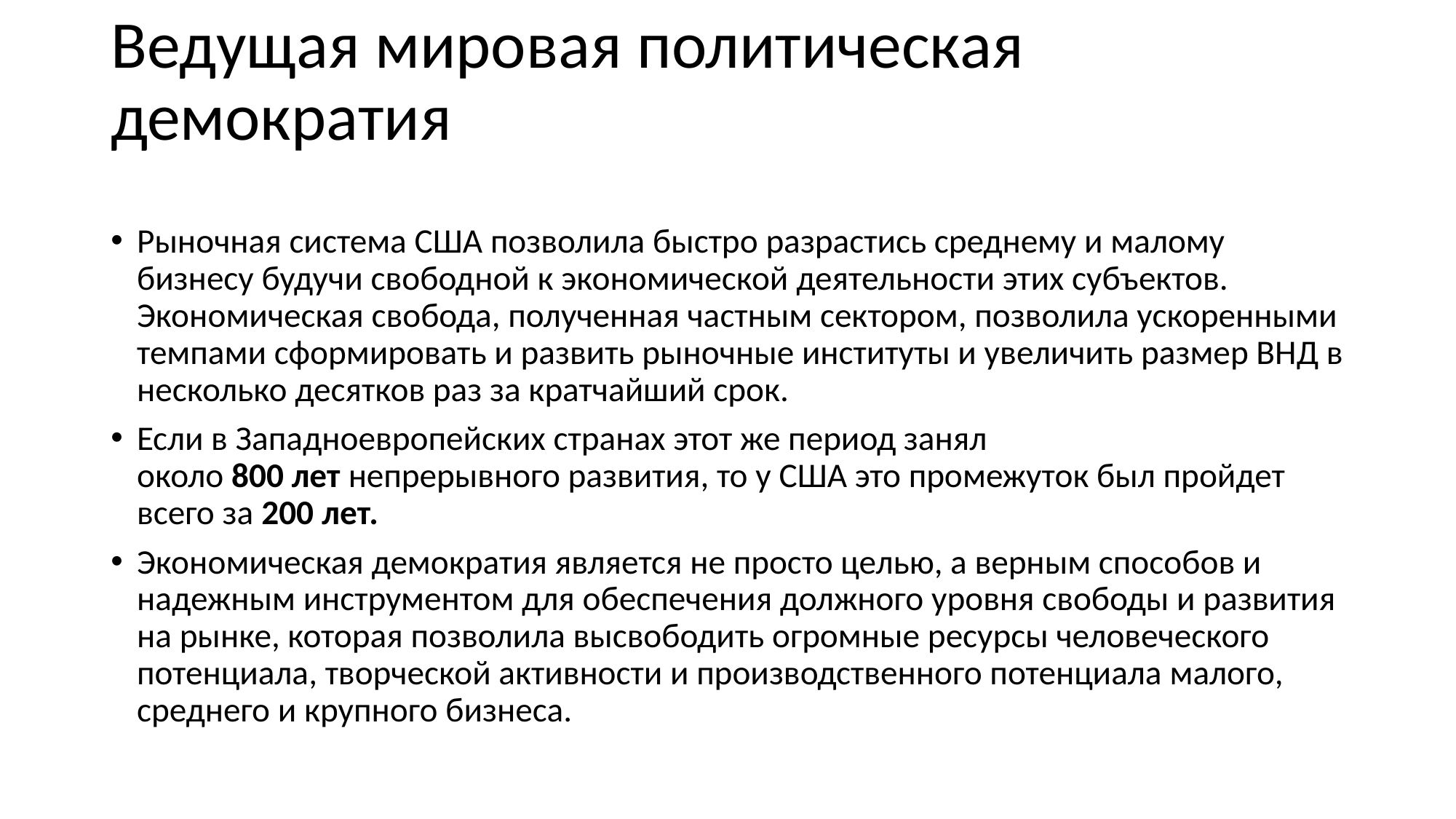

# Ведущая мировая политическая демократия
Рыночная система США позволила быстро разрастись среднему и малому бизнесу будучи свободной к экономической деятельности этих субъектов. Экономическая свобода, полученная частным сектором, позволила ускоренными темпами сформировать и развить рыночные институты и увеличить размер ВНД в несколько десятков раз за кратчайший срок.
Если в Западноевропейских странах этот же период занял около 800 лет непрерывного развития, то у США это промежуток был пройдет всего за 200 лет.
Экономическая демократия является не просто целью, а верным способов и надежным инструментом для обеспечения должного уровня свободы и развития на рынке, которая позволила высвободить огромные ресурсы человеческого потенциала, творческой активности и производственного потенциала малого, среднего и крупного бизнеса.